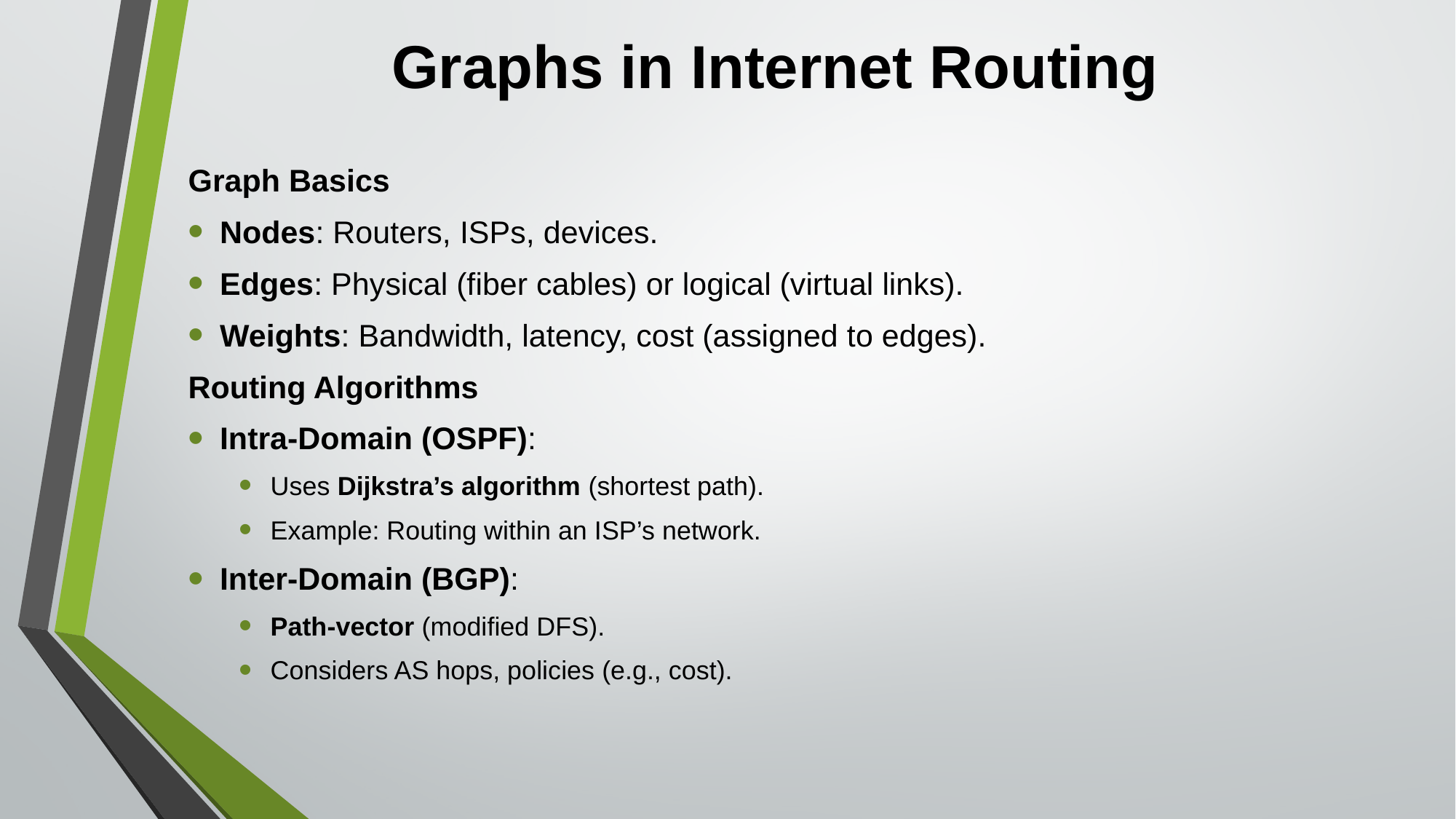

# Graphs in Internet Routing
Graph Basics
Nodes: Routers, ISPs, devices.
Edges: Physical (fiber cables) or logical (virtual links).
Weights: Bandwidth, latency, cost (assigned to edges).
Routing Algorithms
Intra-Domain (OSPF):
Uses Dijkstra’s algorithm (shortest path).
Example: Routing within an ISP’s network.
Inter-Domain (BGP):
Path-vector (modified DFS).
Considers AS hops, policies (e.g., cost).